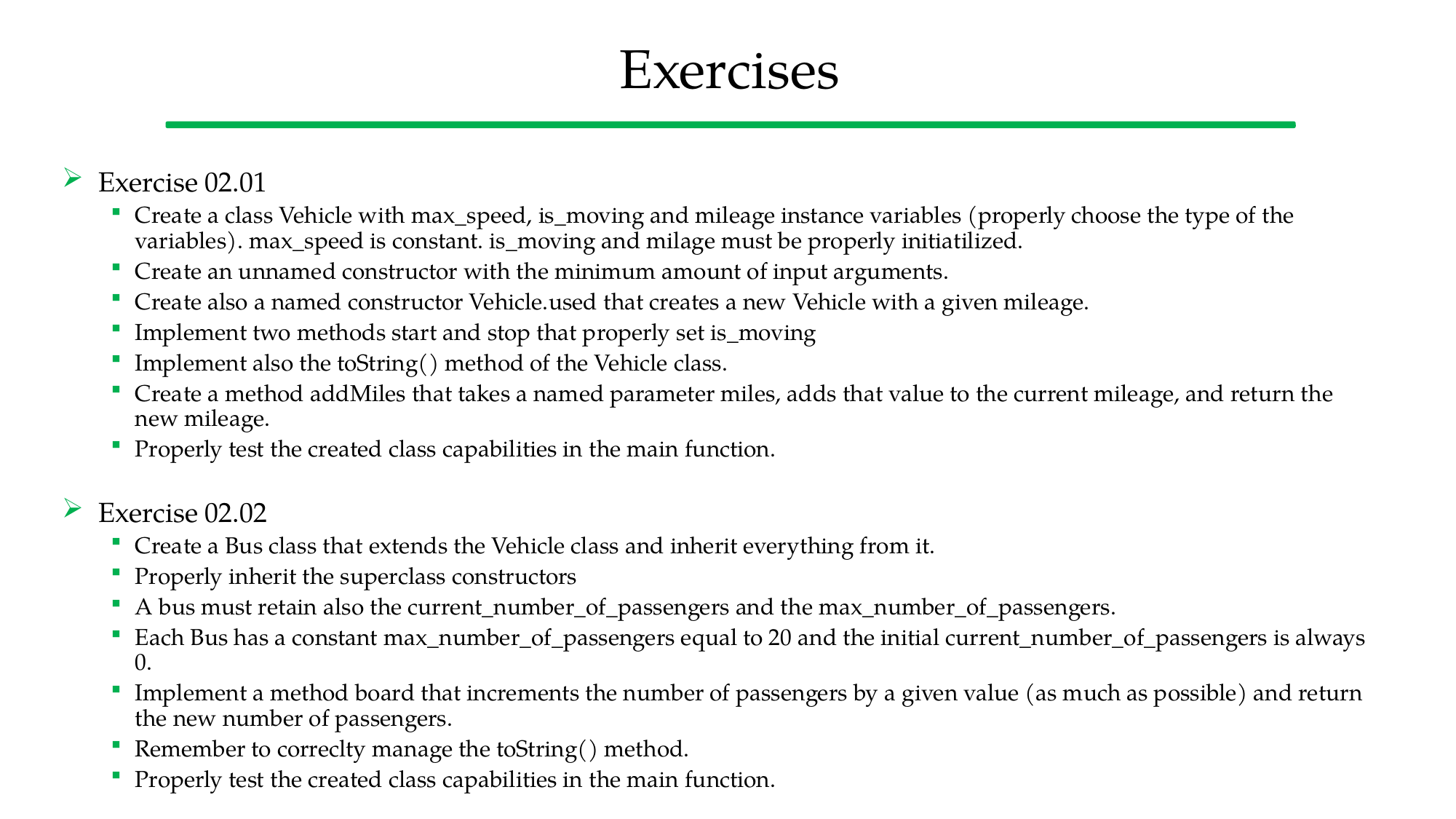

# Exercises
Exercise 02.01
Create a class Vehicle with max_speed, is_moving and mileage instance variables (properly choose the type of the variables). max_speed is constant. is_moving and milage must be properly initiatilized.
Create an unnamed constructor with the minimum amount of input arguments.
Create also a named constructor Vehicle.used that creates a new Vehicle with a given mileage.
Implement two methods start and stop that properly set is_moving
Implement also the toString() method of the Vehicle class.
Create a method addMiles that takes a named parameter miles, adds that value to the current mileage, and return the new mileage.
Properly test the created class capabilities in the main function.
Exercise 02.02
Create a Bus class that extends the Vehicle class and inherit everything from it.
Properly inherit the superclass constructors
A bus must retain also the current_number_of_passengers and the max_number_of_passengers.
Each Bus has a constant max_number_of_passengers equal to 20 and the initial current_number_of_passengers is always 0.
Implement a method board that increments the number of passengers by a given value (as much as possible) and return the new number of passengers.
Remember to correclty manage the toString() method.
Properly test the created class capabilities in the main function.